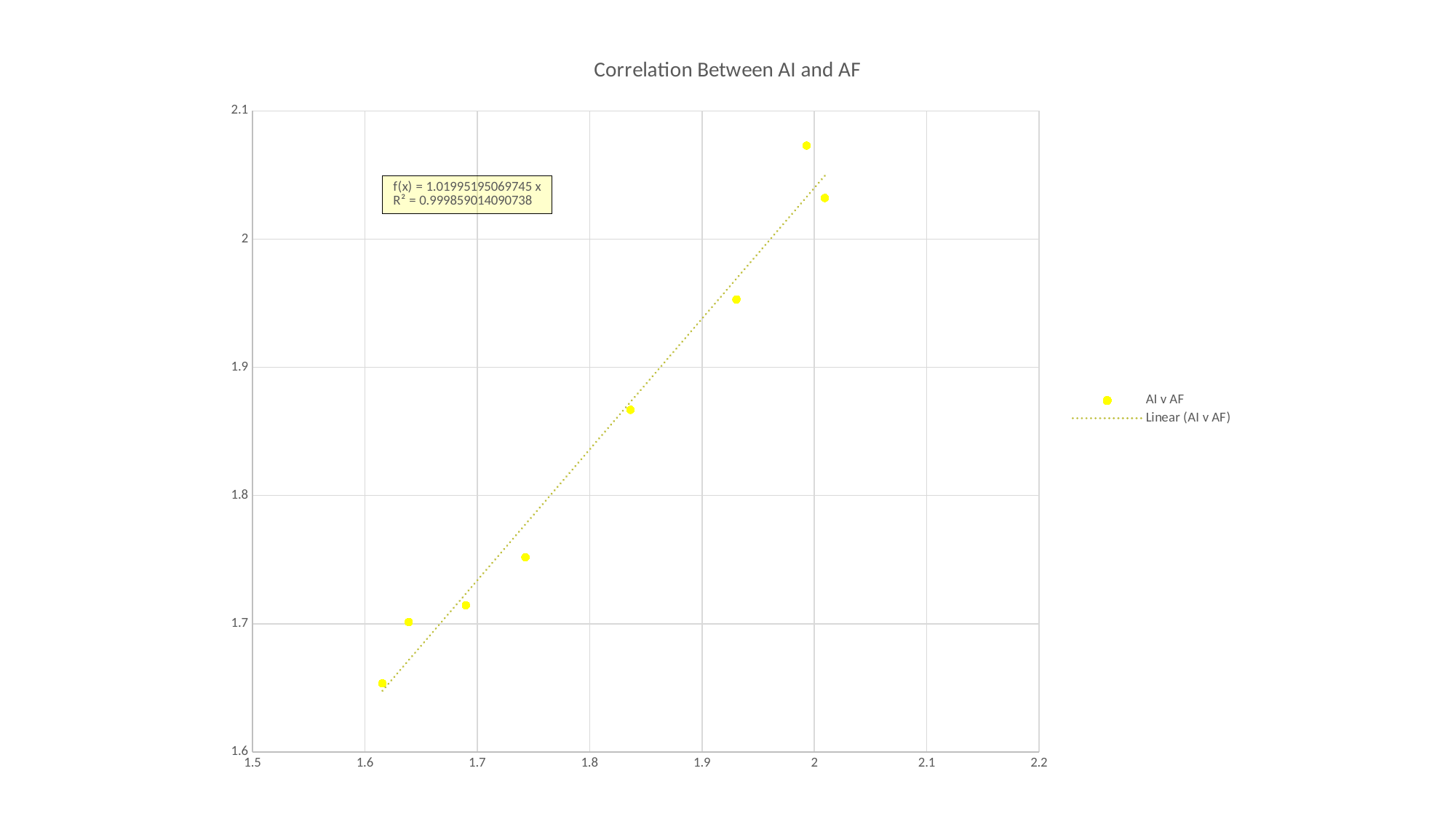

### Chart: Correlation Between AI and AF

| Category |  |
|---|---|